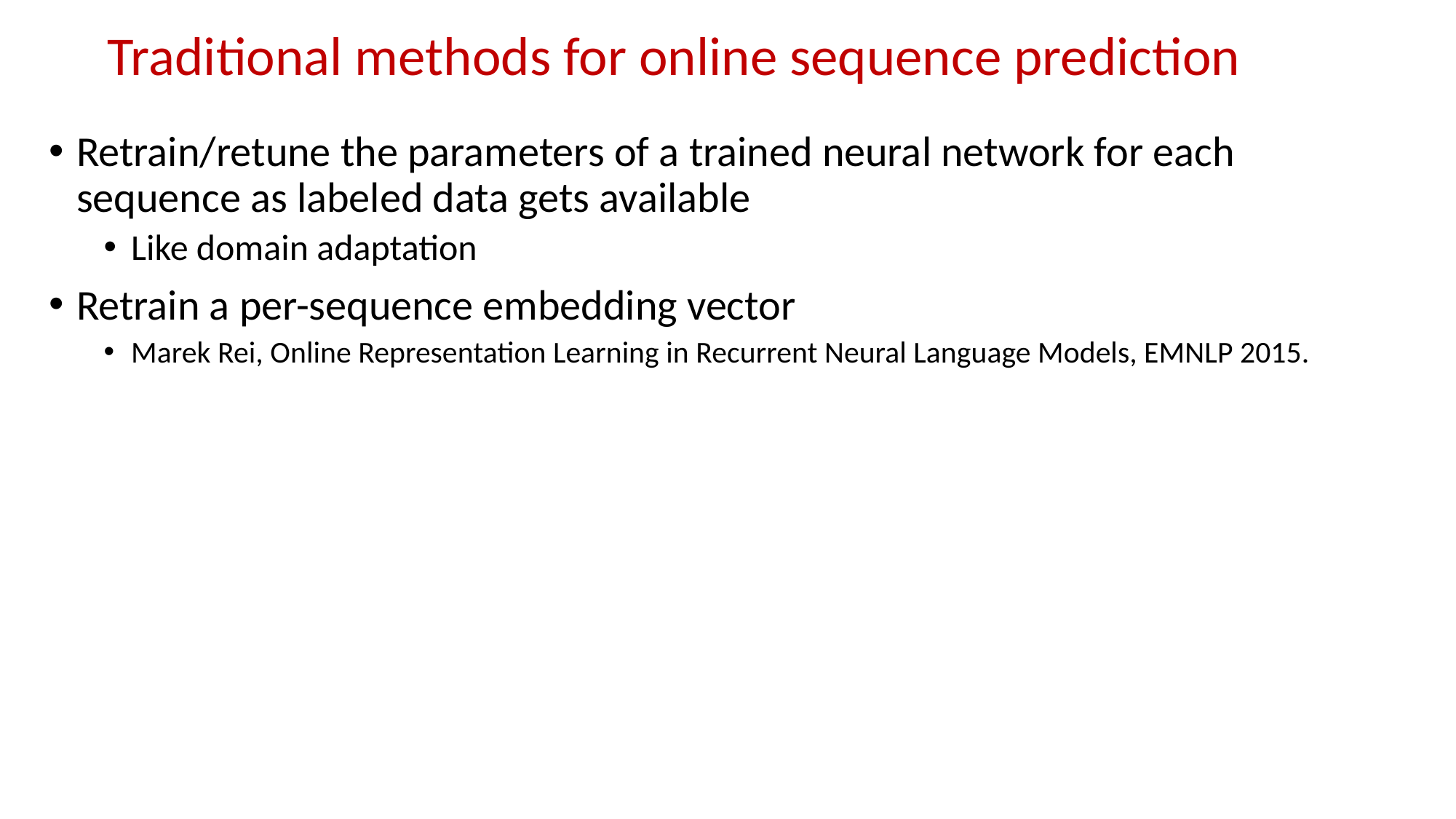

# Traditional methods for online sequence prediction
Retrain/retune the parameters of a trained neural network for each sequence as labeled data gets available
Like domain adaptation
Retrain a per-sequence embedding vector
Marek Rei, Online Representation Learning in Recurrent Neural Language Models, EMNLP 2015.